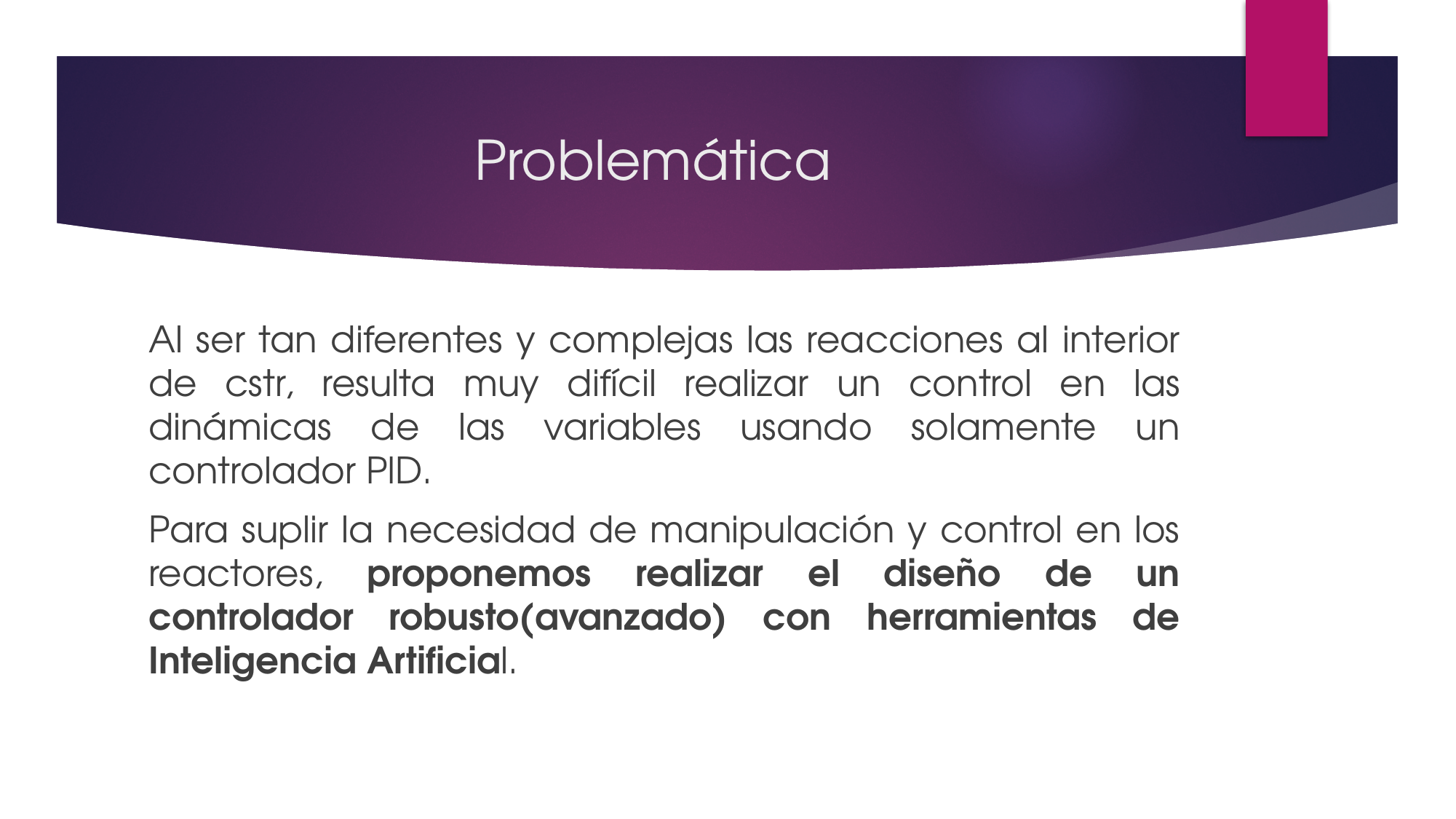

# Problemática
Al ser tan diferentes y complejas las reacciones al interior de cstr, resulta muy difícil realizar un control en las dinámicas de las variables usando solamente un controlador PID.
Para suplir la necesidad de manipulación y control en los reactores, proponemos realizar el diseño de un controlador robusto(avanzado) con herramientas de Inteligencia Artificial.